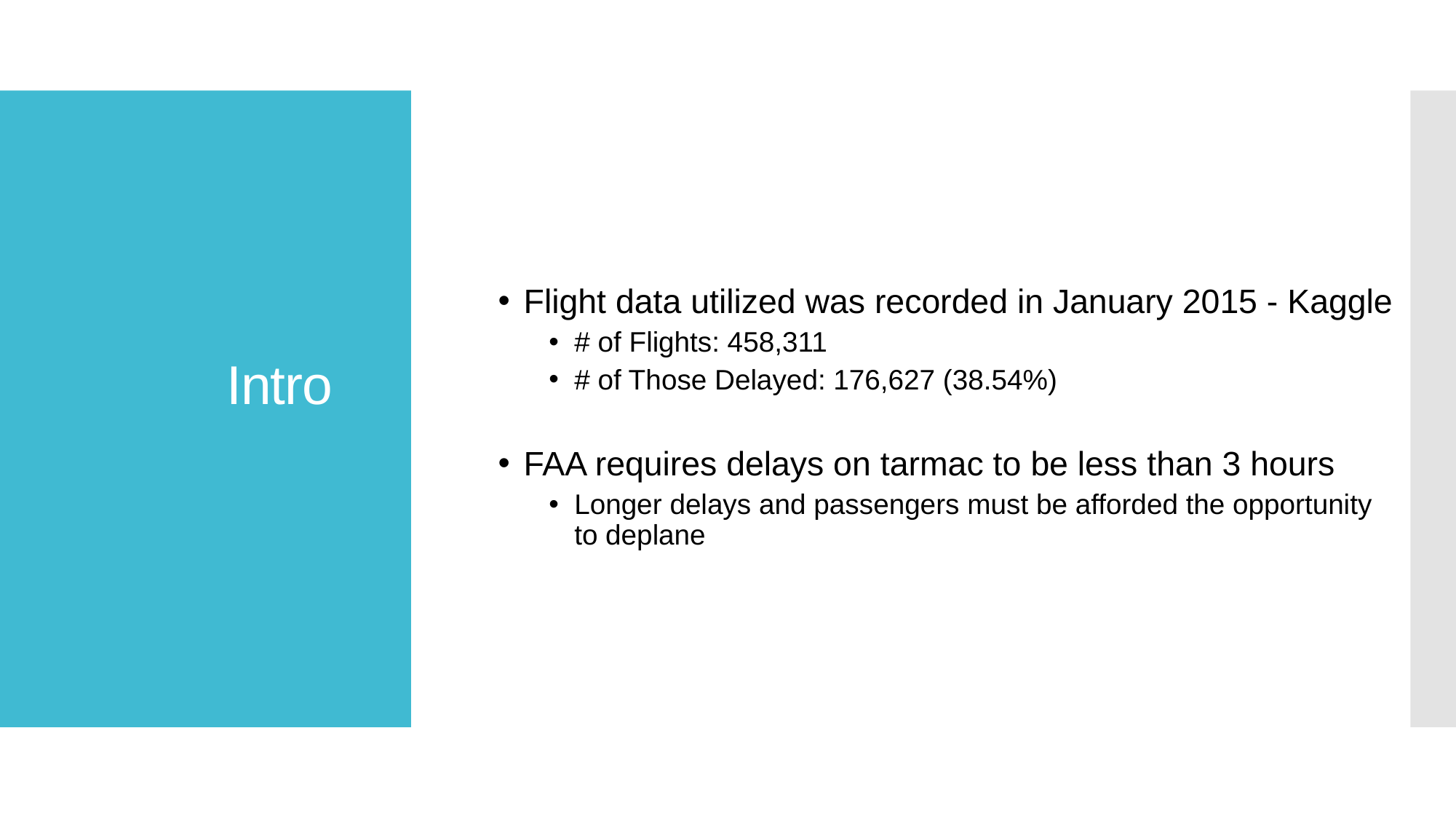

Flight data utilized was recorded in January 2015 - Kaggle
# of Flights: 458,311
# of Those Delayed: 176,627 (38.54%)

FAA requires delays on tarmac to be less than 3 hours
Longer delays and passengers must be afforded the opportunity to deplane
# Intro